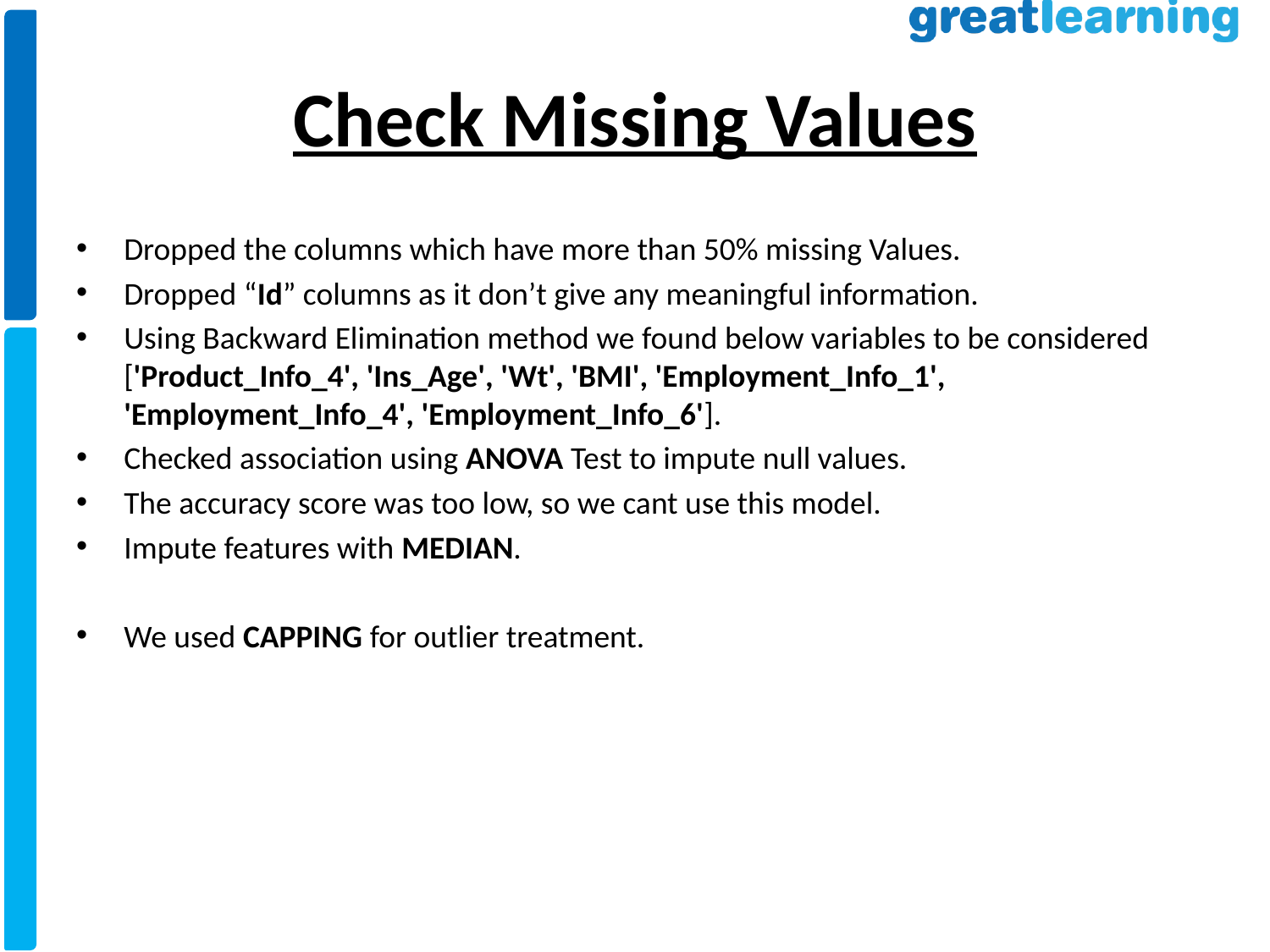

# Check Missing Values
Dropped the columns which have more than 50% missing Values.
Dropped “Id” columns as it don’t give any meaningful information.
Using Backward Elimination method we found below variables to be considered ['Product_Info_4', 'Ins_Age', 'Wt', 'BMI', 'Employment_Info_1', 'Employment_Info_4', 'Employment_Info_6'].
Checked association using ANOVA Test to impute null values.
The accuracy score was too low, so we cant use this model.
Impute features with MEDIAN.

We used CAPPING for outlier treatment.